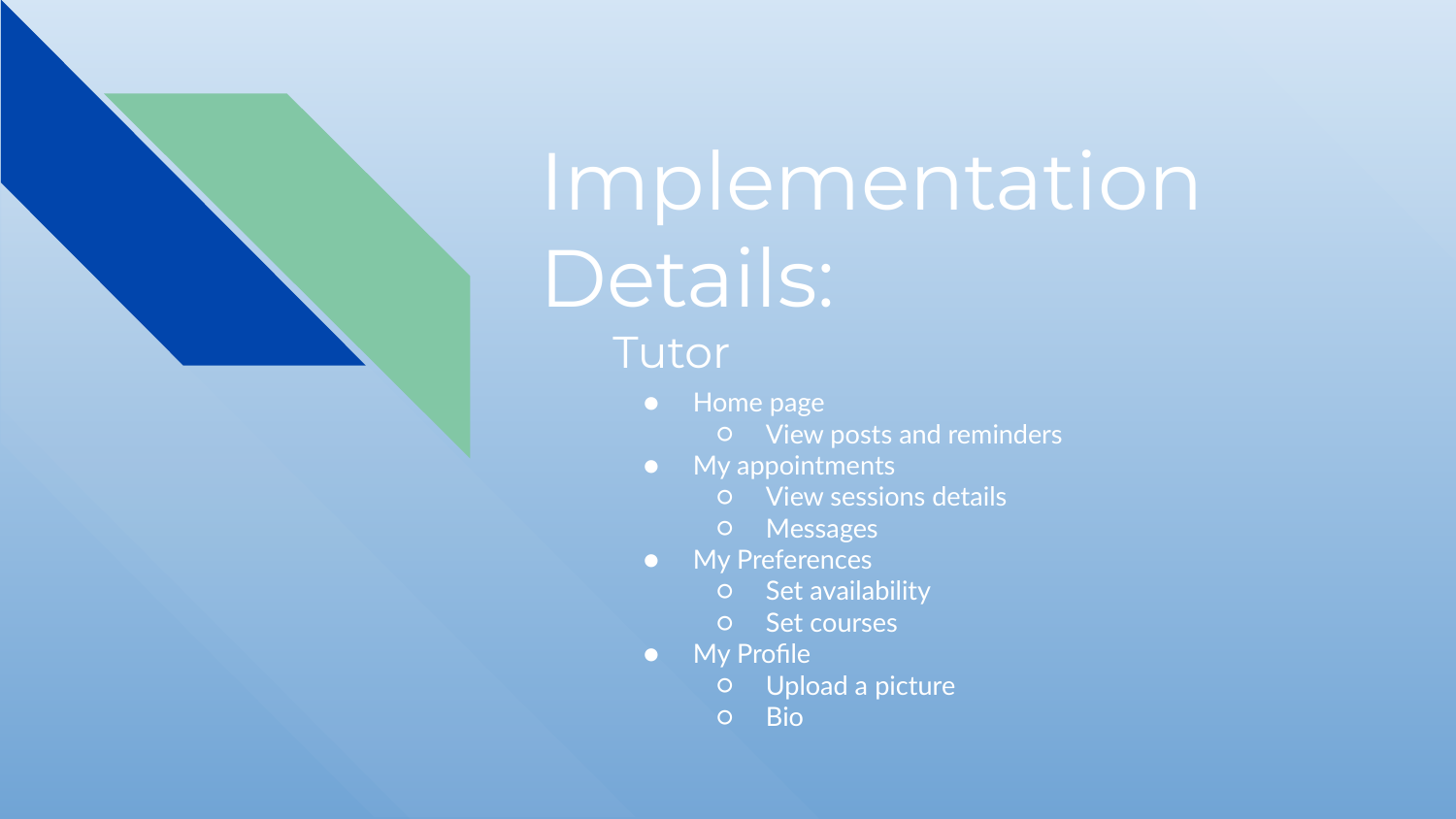

# Implementation
Details:
Tutor
Home page
View posts and reminders
My appointments
View sessions details
Messages
My Preferences
Set availability
Set courses
My Profile
Upload a picture
Bio